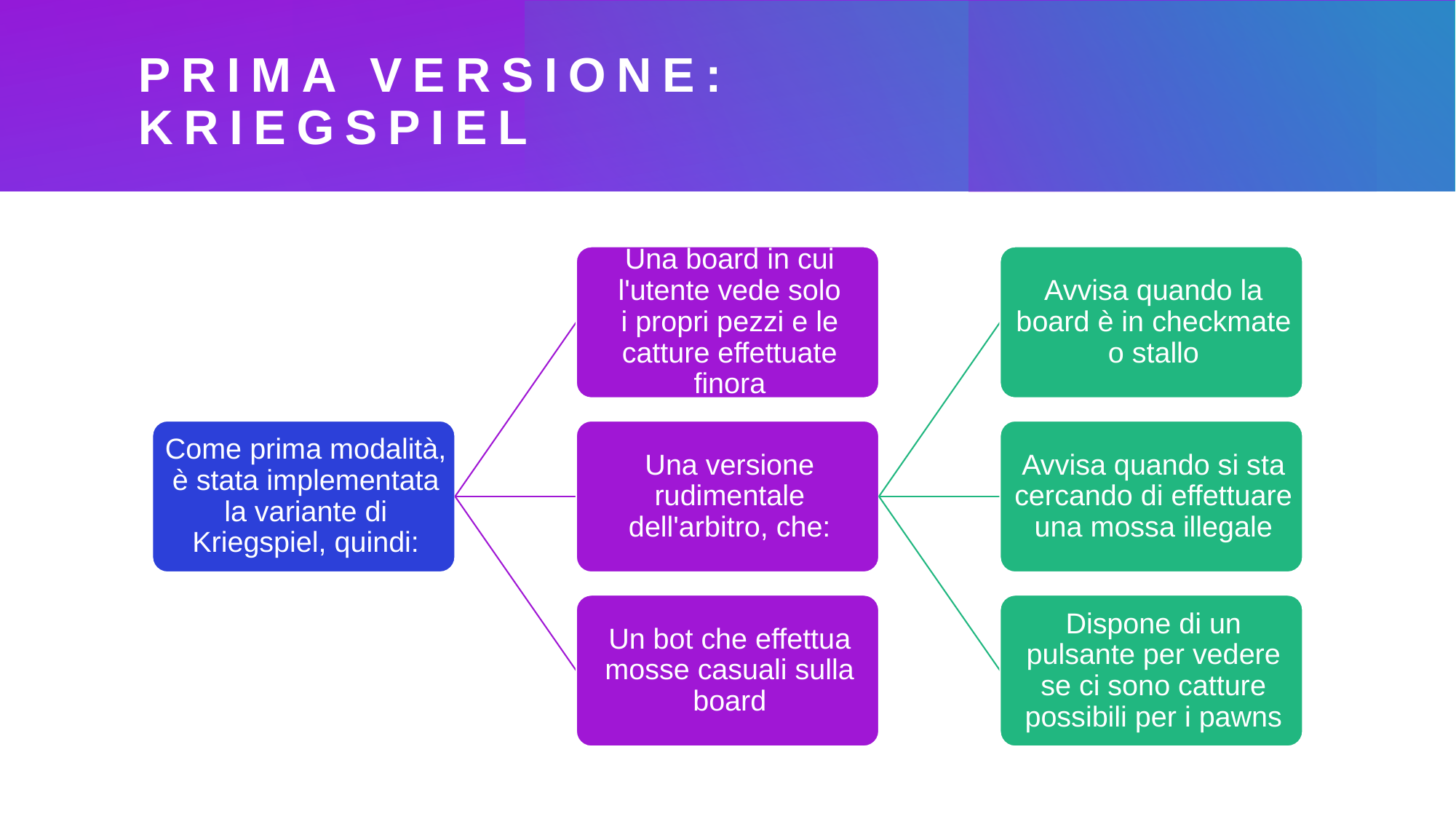

# Prima versione: Kriegspiel
Come prima modalità, è stata implementata la variante di Kriegspiel, quindi:

Una board in cui l'utente vede solo i propri pezzi e le catture effettuate finora

Una versione rudimentale dell'arbitro, che:

Avvisa quando la board è in checkmate o stallo

Avvisa quando si sta cercando di effettuare una mossa illegale

Dispone di un pulsante per vedere se ci sono catture possibili per i pawns

Un bot che effettua mosse casuali sulla board